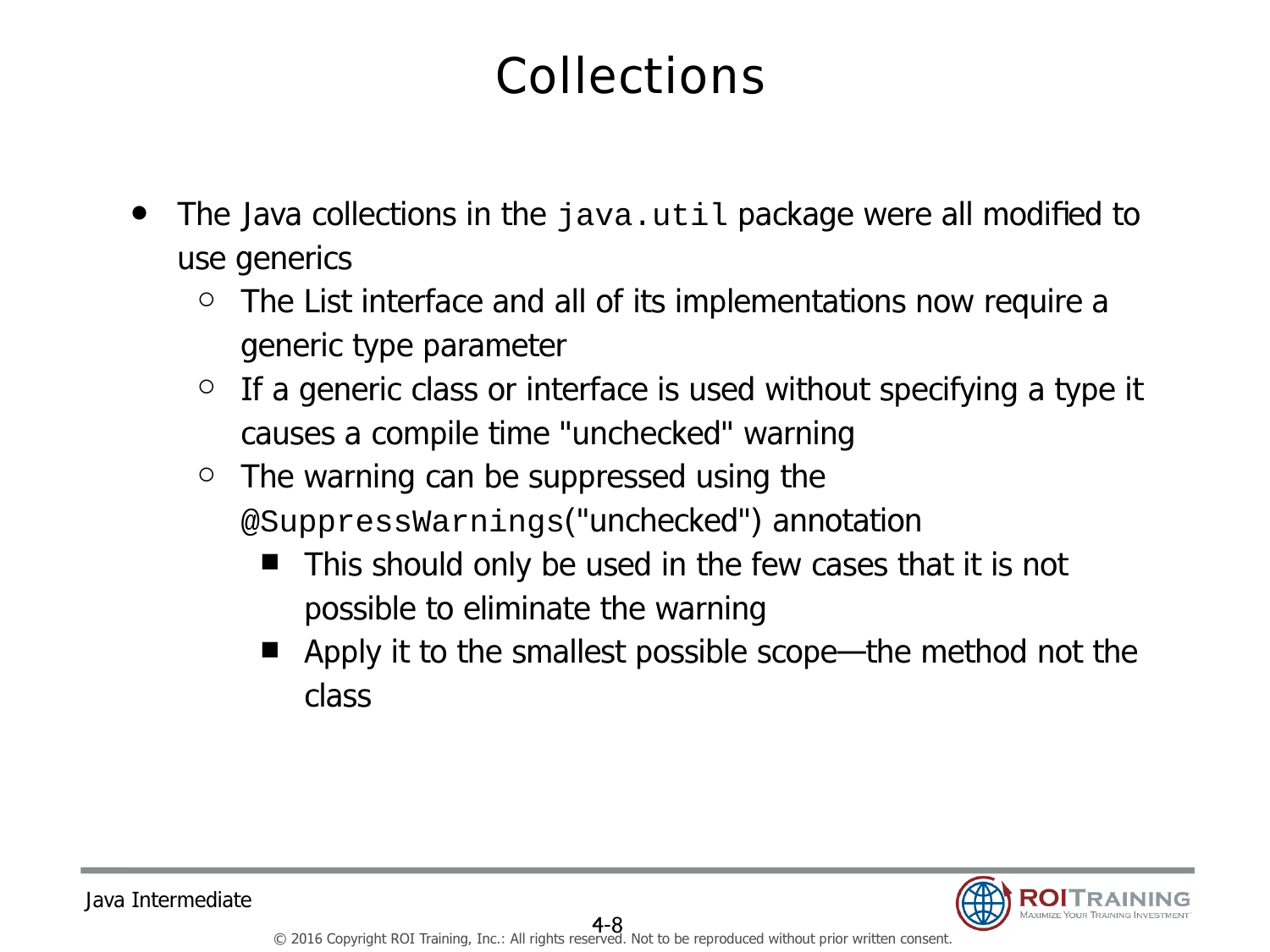

# Collections
The Java collections in the java.util package were all modified to use generics
The List interface and all of its implementations now require a generic type parameter
If a generic class or interface is used without specifying a type it causes a compile time "unchecked" warning
The warning can be suppressed using the @SuppressWarnings("unchecked") annotation
This should only be used in the few cases that it is not possible to eliminate the warning
Apply it to the smallest possible scope—the method not the class